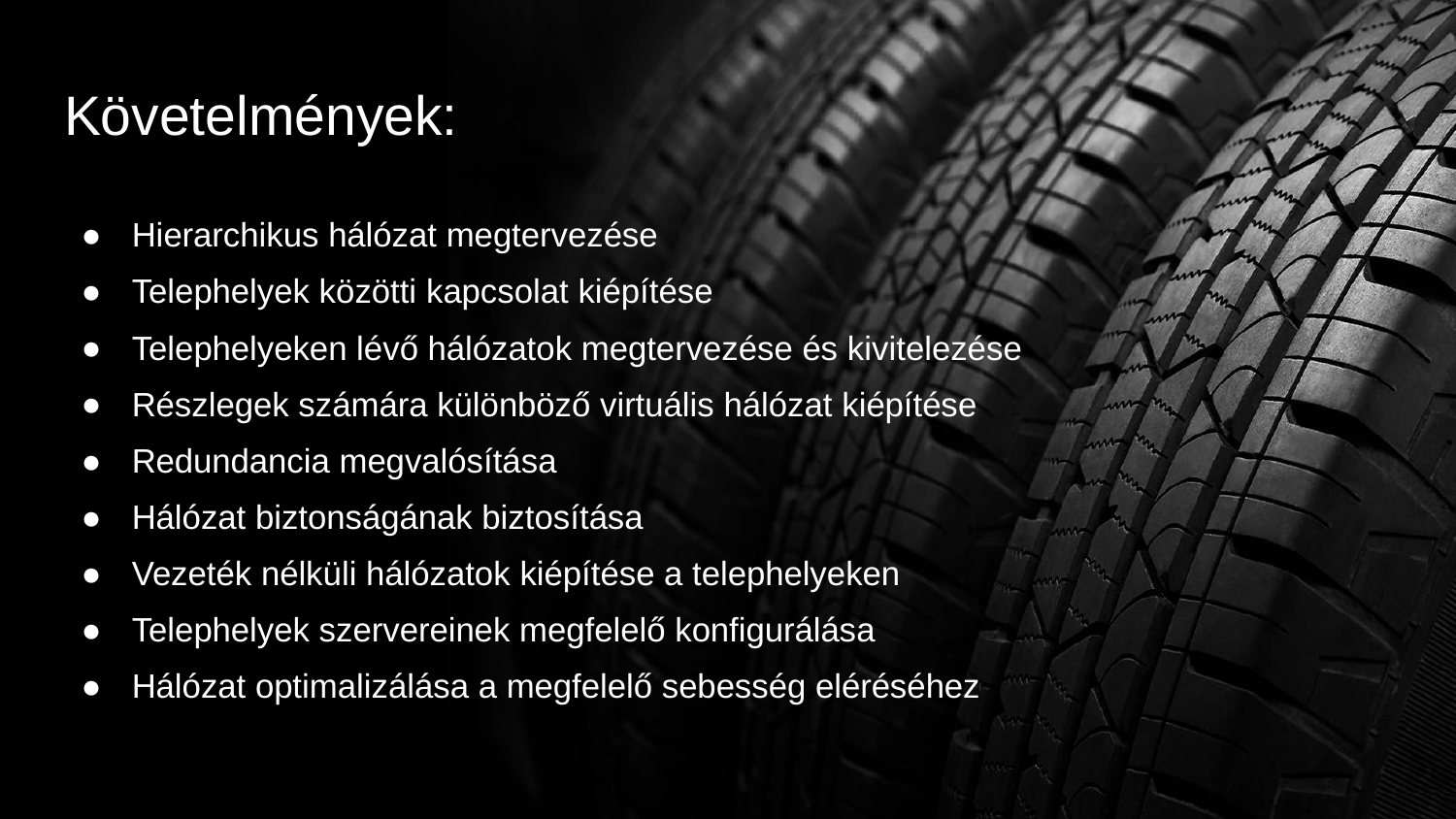

# Követelmények:

Hierarchikus hálózat megtervezése
Telephelyek közötti kapcsolat kiépítése
Telephelyeken lévő hálózatok megtervezése és kivitelezése
Részlegek számára különböző virtuális hálózat kiépítése
Redundancia megvalósítása
Hálózat biztonságának biztosítása
Vezeték nélküli hálózatok kiépítése a telephelyeken
Telephelyek szervereinek megfelelő konfigurálása
Hálózat optimalizálása a megfelelő sebesség eléréséhez